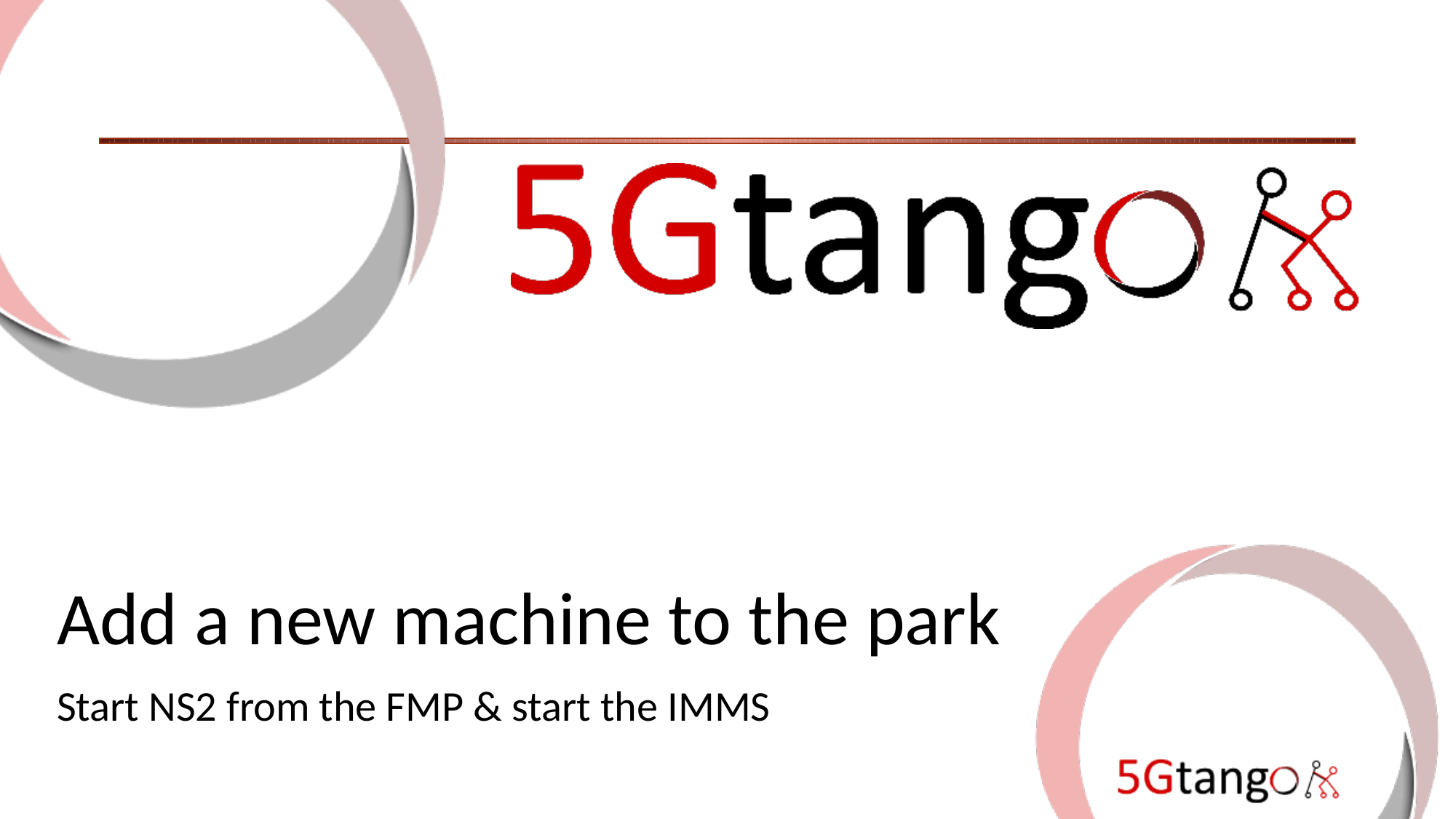

# Add a new machine to the park
Start NS2 from the FMP & start the IMMS